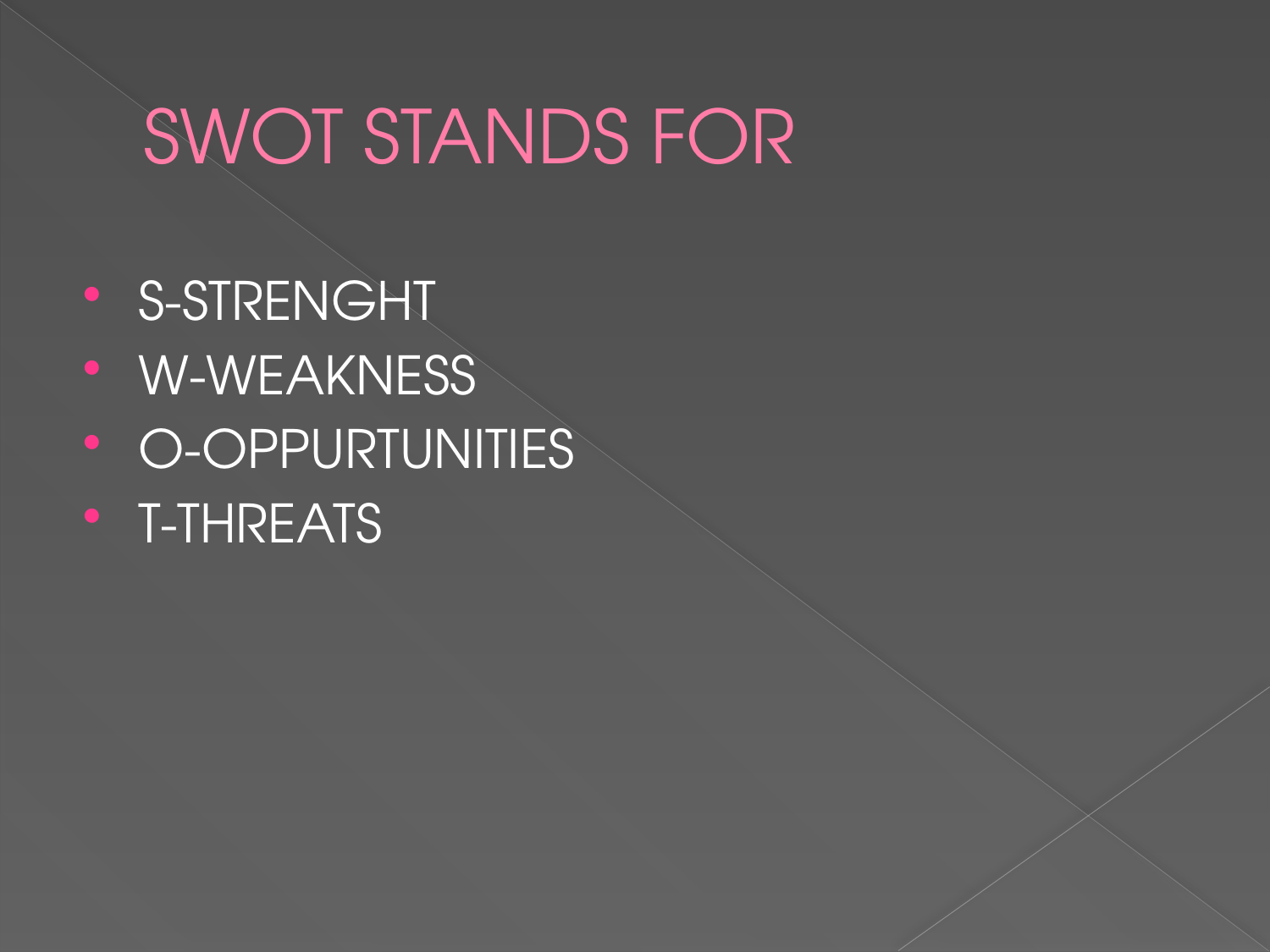

# SWOT STANDS FOR
S-STRENGHT
W-WEAKNESS
O-OPPURTUNITIES
T-THREATS